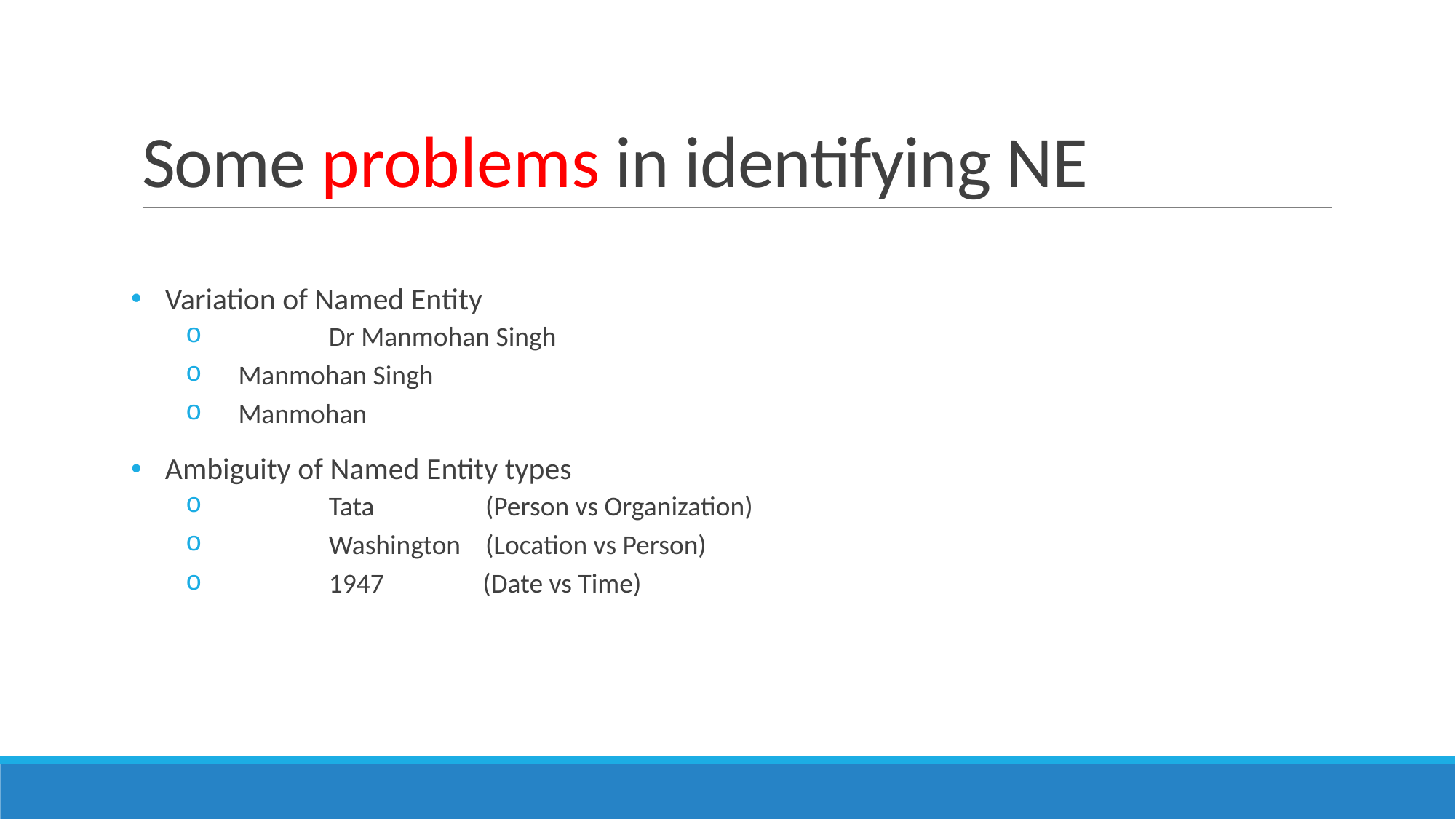

# Some problems in identifying NE

Variation of Named Entity
	Dr Manmohan Singh
   Manmohan Singh
   Manmohan
Ambiguity of Named Entity types
	Tata                  (Person vs Organization)
	Washington    (Location vs Person)
	1947                (Date vs Time)